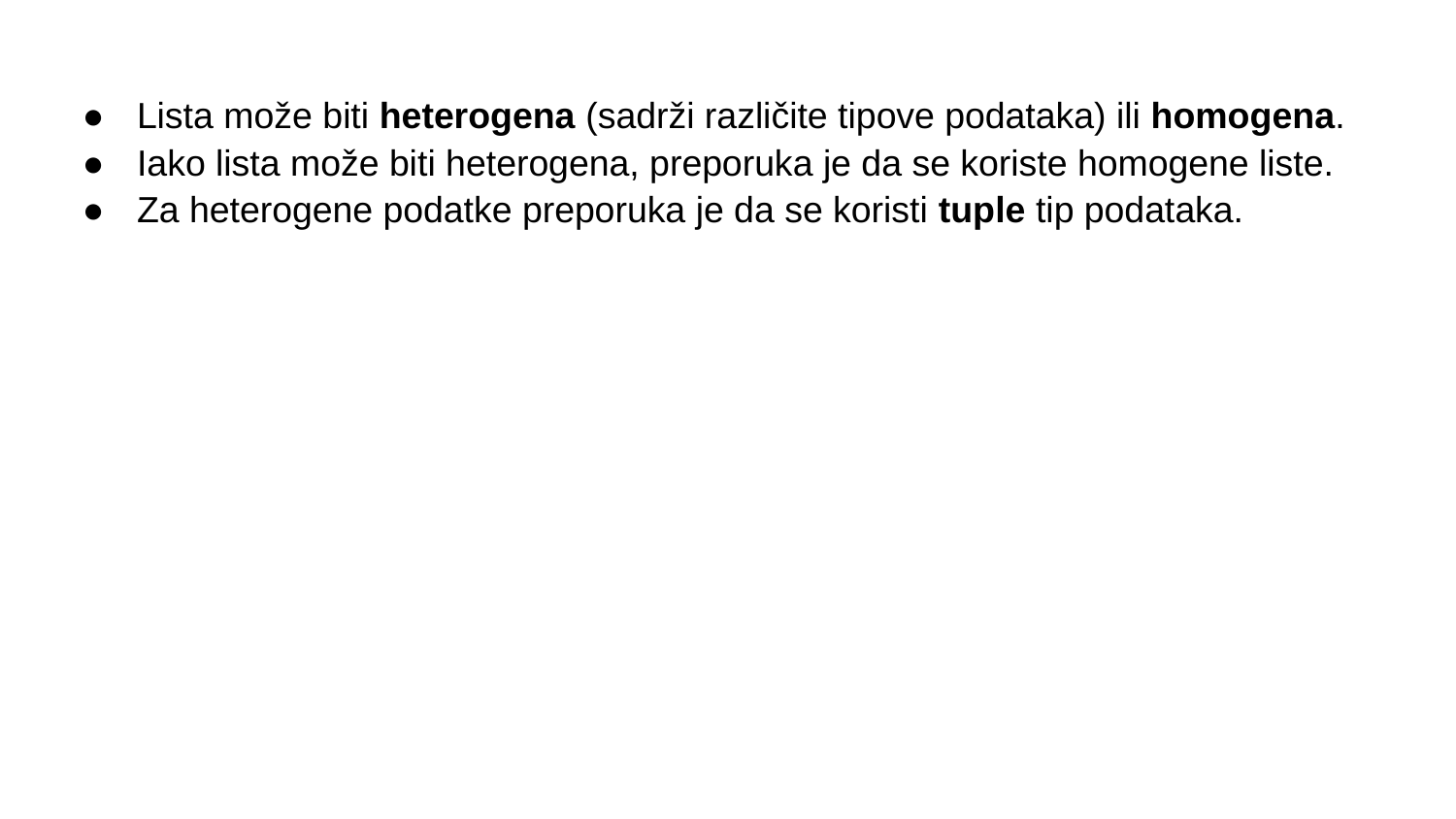

Lista može biti heterogena (sadrži različite tipove podataka) ili homogena.
Iako lista može biti heterogena, preporuka je da se koriste homogene liste.
Za heterogene podatke preporuka je da se koristi tuple tip podataka.